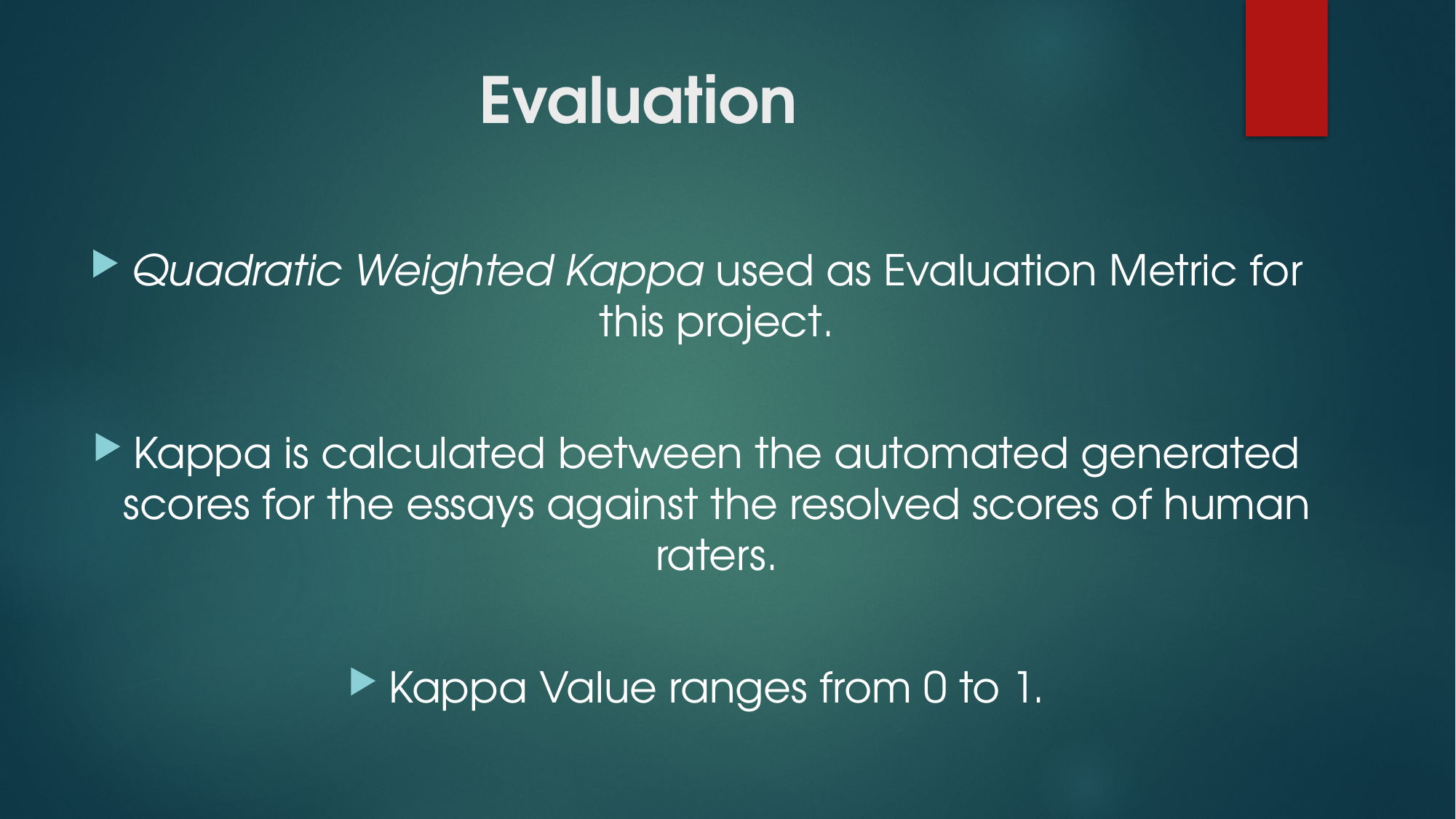

# Evaluation

Quadratic Weighted Kappa used as Evaluation Metric for this project.

Kappa is calculated between the automated generated scores for the essays against the resolved scores of human raters.

Kappa Value ranges from 0 to 1.